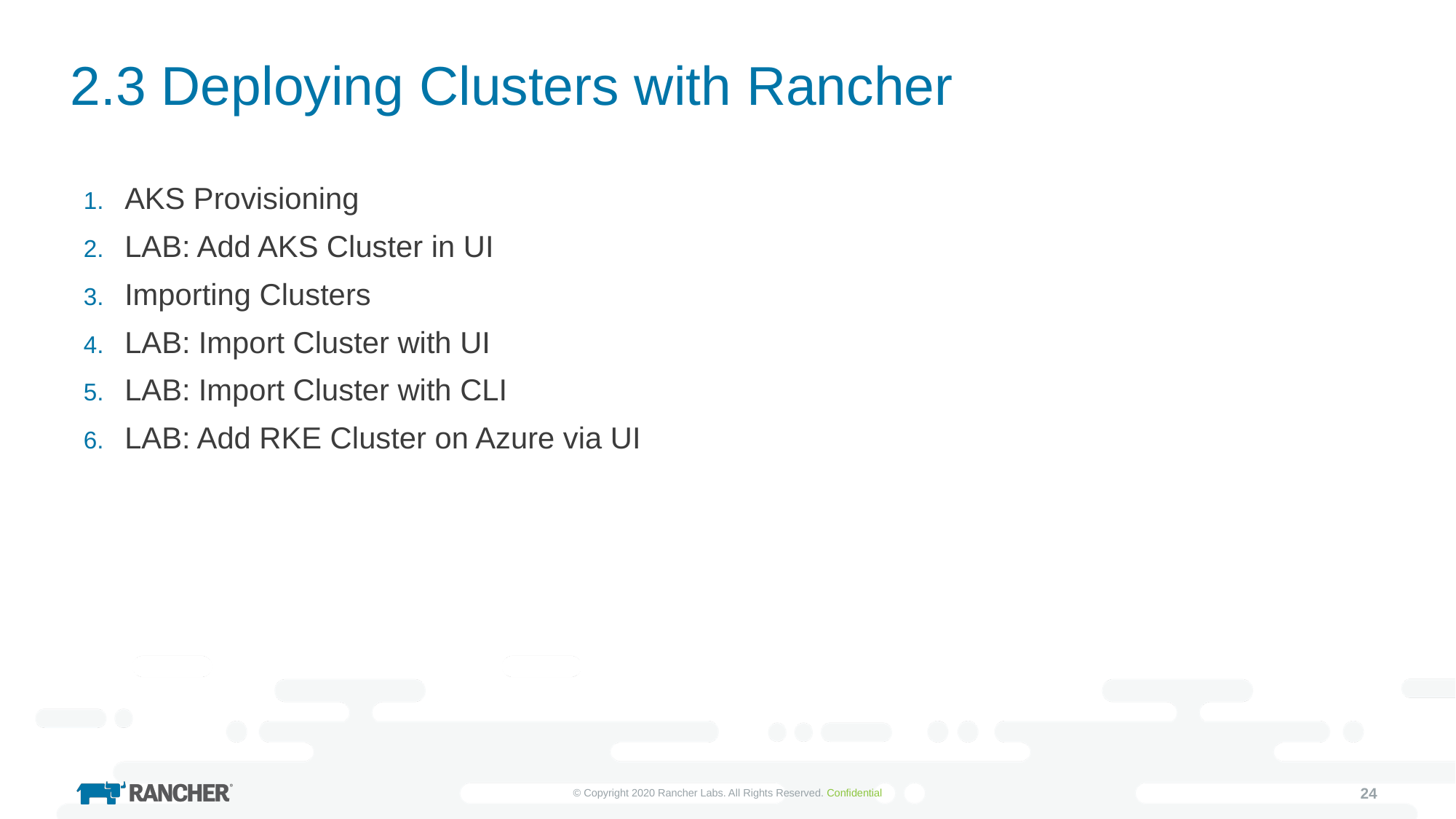

# 2.3 Deploying Clusters with Rancher
AKS Provisioning
LAB: Add AKS Cluster in UI
Importing Clusters
LAB: Import Cluster with UI
LAB: Import Cluster with CLI
LAB: Add RKE Cluster on Azure via UI